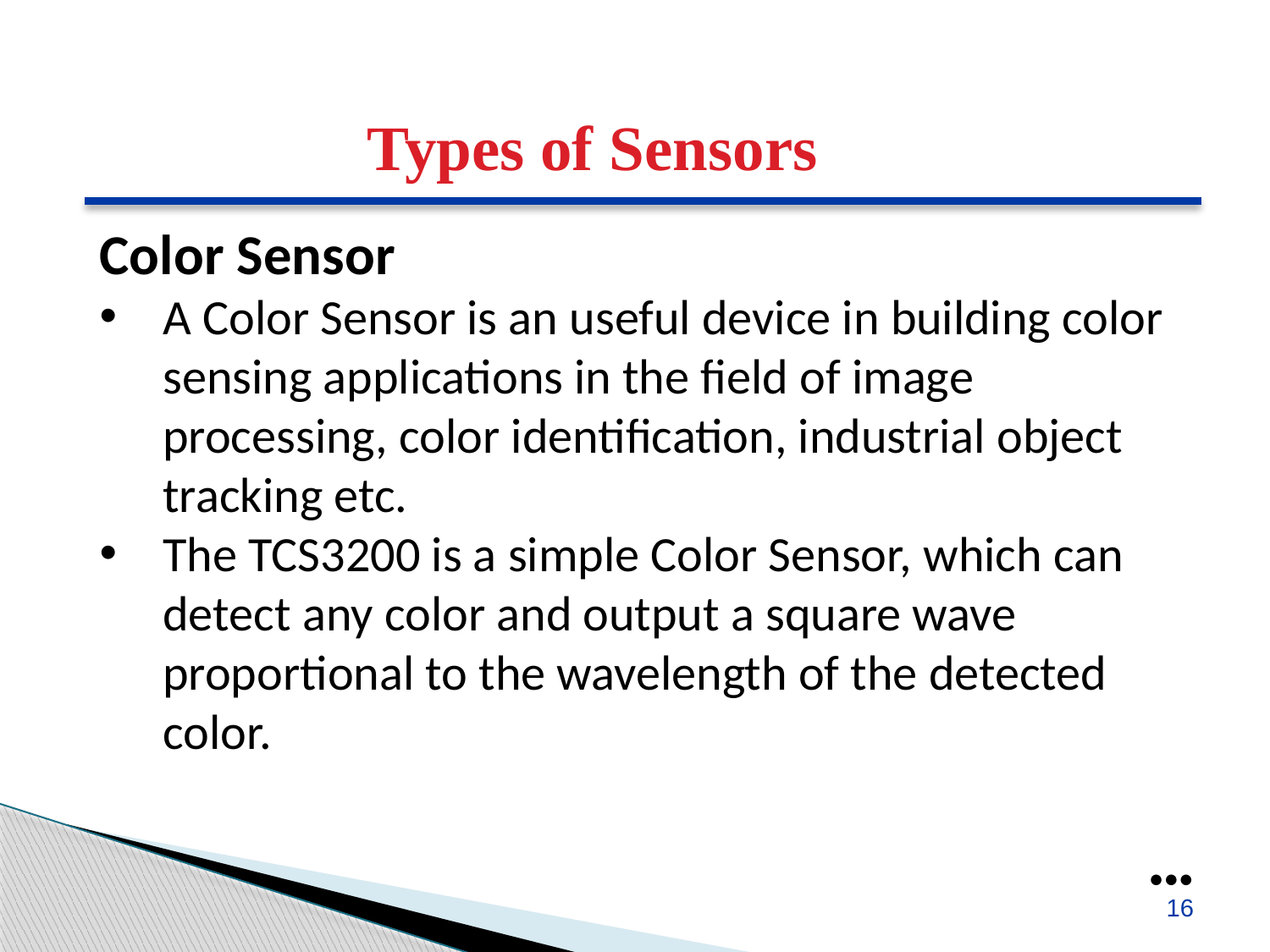

Types of Sensors
Color Sensor
A Color Sensor is an useful device in building color sensing applications in the field of image processing, color identification, industrial object tracking etc.
The TCS3200 is a simple Color Sensor, which can detect any color and output a square wave proportional to the wavelength of the detected color.
●●●
16